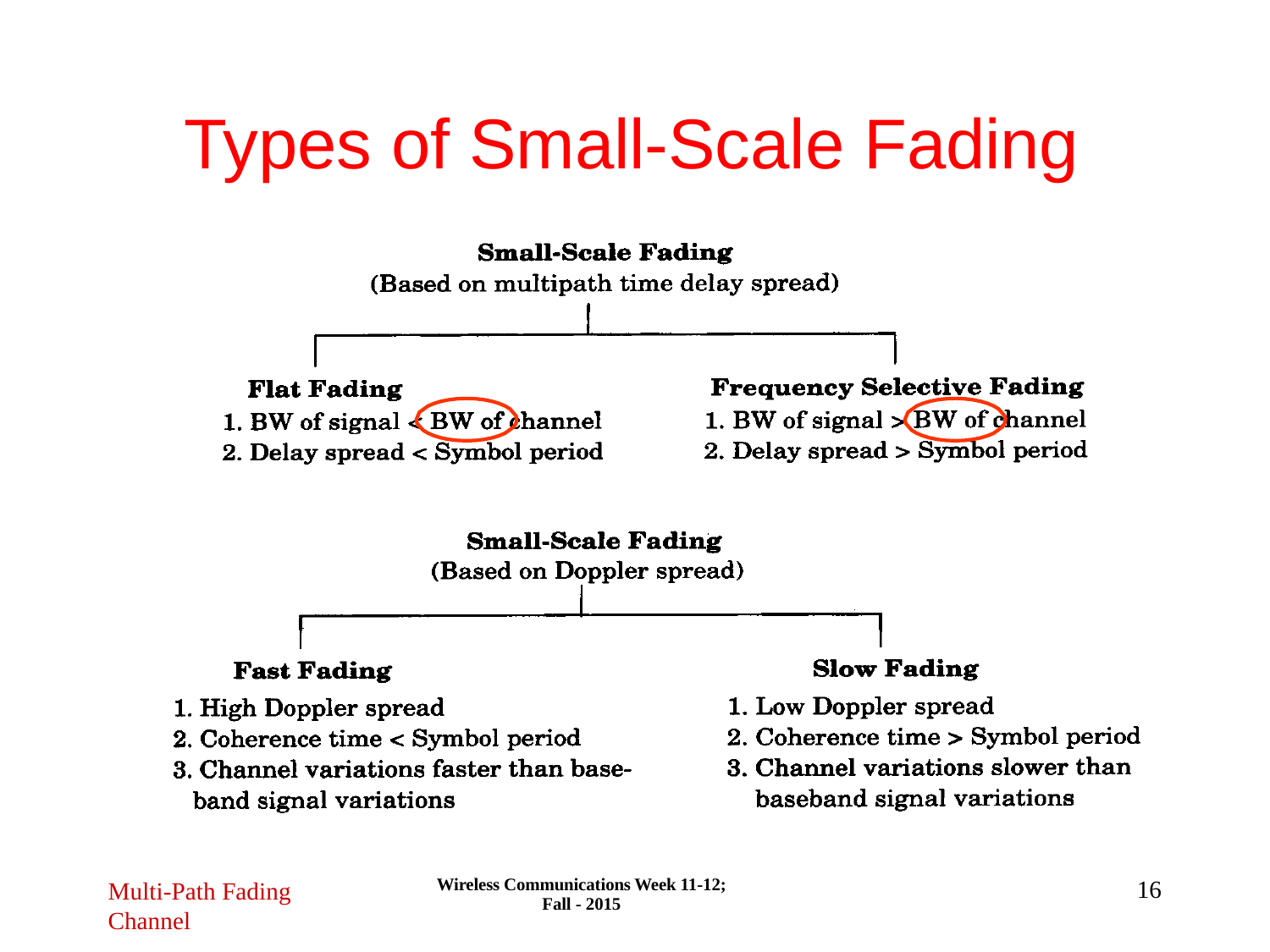

Types of Small-Scale Fading

Wireless Communications Week 11-12; Fall - 2015
16
Multi-Path Fading
Channel